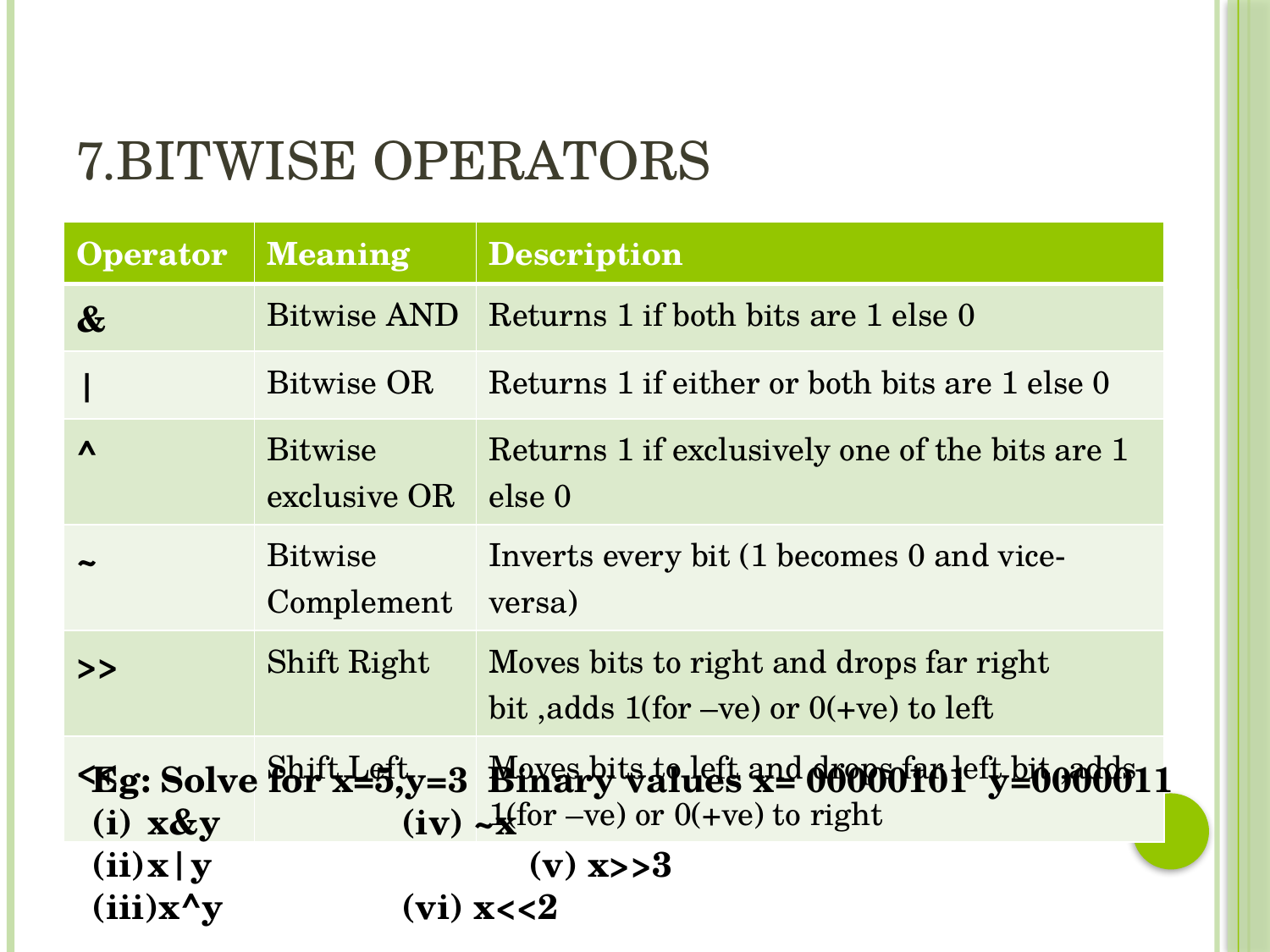

# 7.Bitwise Operators
| Operator | Meaning | Description |
| --- | --- | --- |
| & | Bitwise AND | Returns 1 if both bits are 1 else 0 |
| | | Bitwise OR | Returns 1 if either or both bits are 1 else 0 |
| ^ | Bitwise exclusive OR | Returns 1 if exclusively one of the bits are 1 else 0 |
| ~ | Bitwise Complement | Inverts every bit (1 becomes 0 and vice-versa) |
| >> | Shift Right | Moves bits to right and drops far right bit ,adds 1(for –ve) or 0(+ve) to left |
| << | Shift Left | Moves bits to left and drops far left bit ,adds 1(for –ve) or 0(+ve) to right |
Eg: Solve for x=5,y=3  Binary values x= 00000101  y=0000011
x&y 		(iv) ~x
x|y			(v) x>>3
x^y		(vi) x<<2